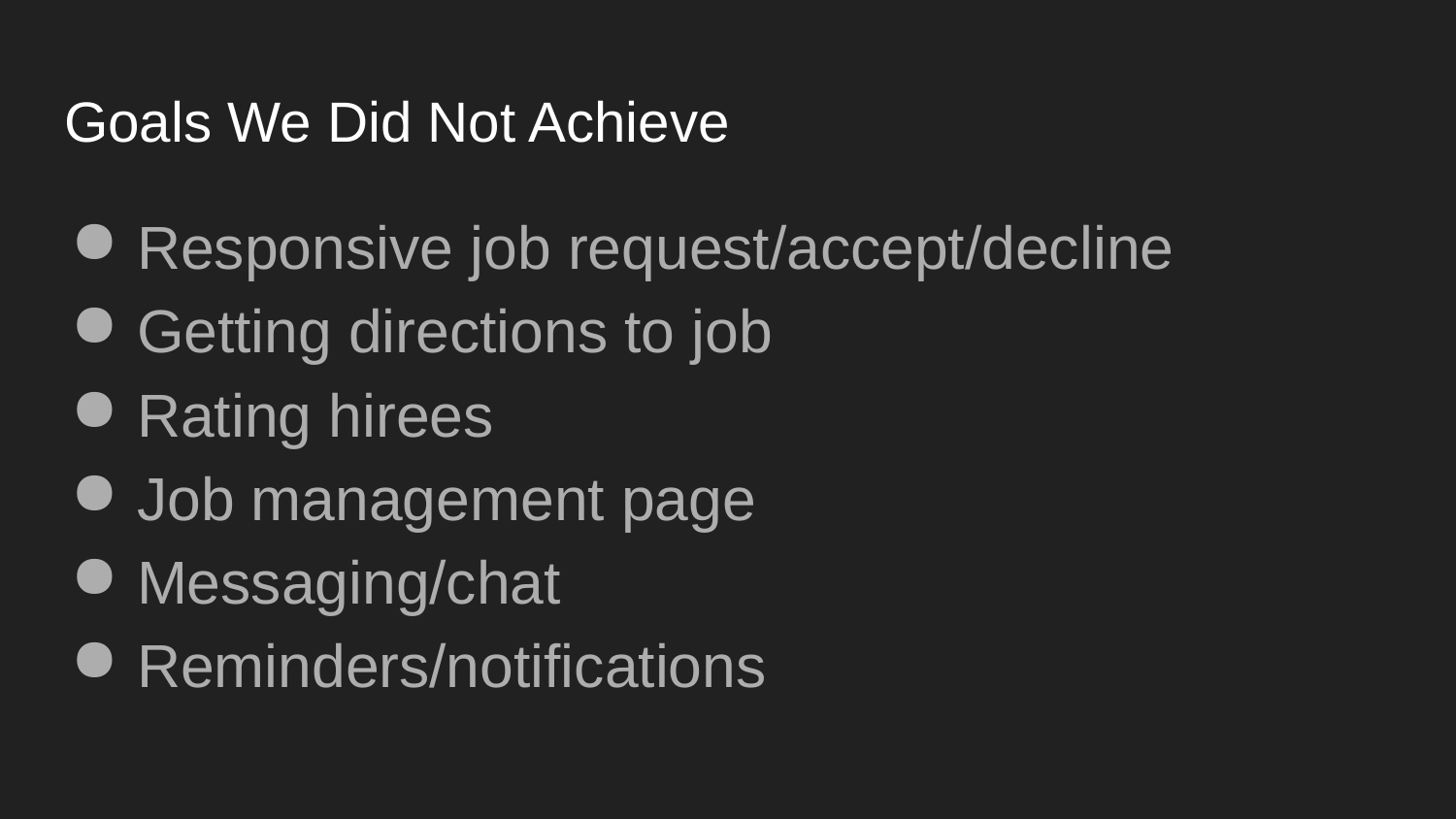

# Goals We Did Not Achieve
Responsive job request/accept/decline
Getting directions to job
Rating hirees
Job management page
Messaging/chat
Reminders/notifications